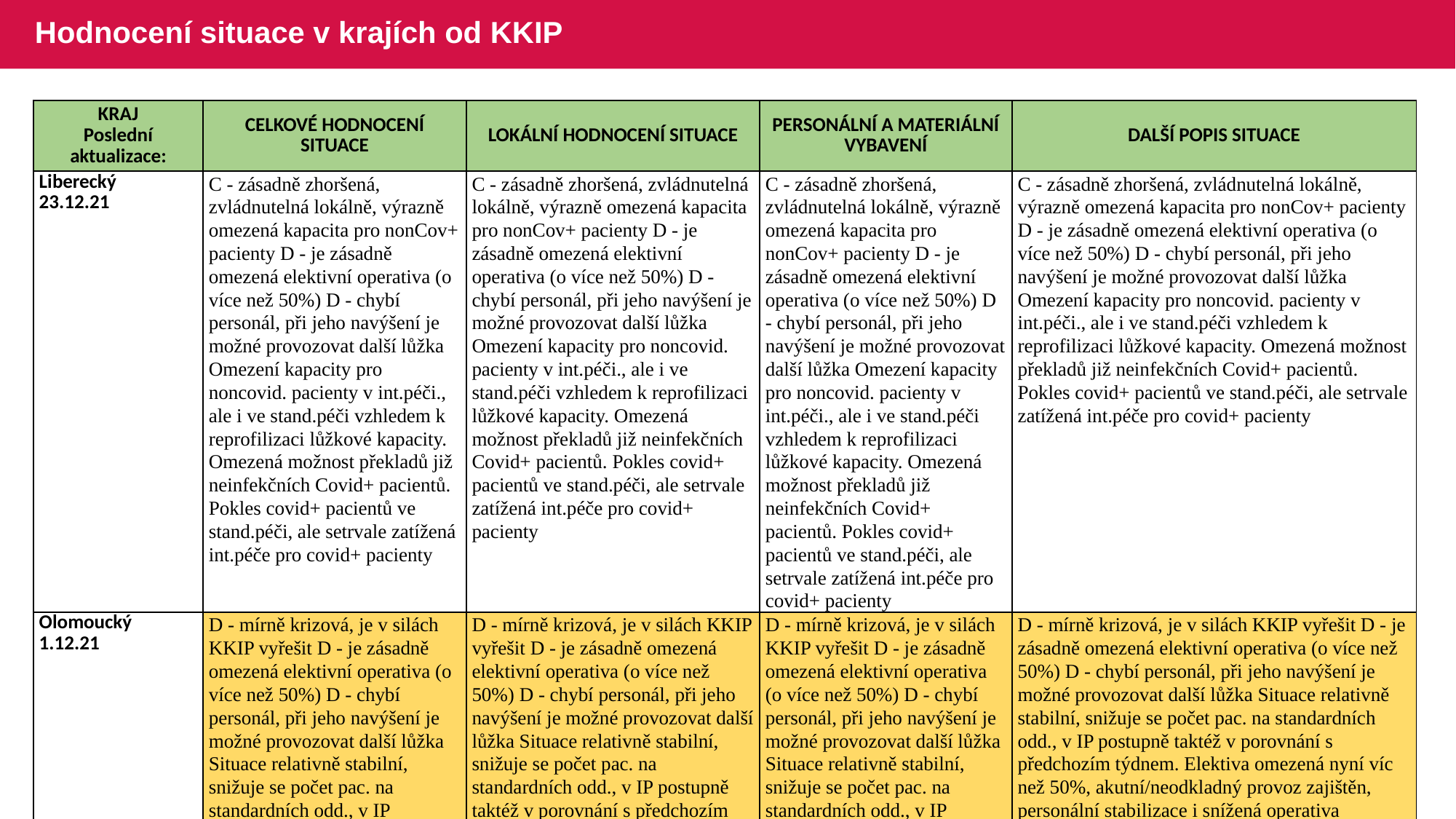

# Hodnocení situace v krajích od KKIP
| KRAJ Poslední aktualizace: | CELKOVÉ HODNOCENÍ SITUACE | LOKÁLNÍ HODNOCENÍ SITUACE | PERSONÁLNÍ A MATERIÁLNÍ VYBAVENÍ | DALŠÍ POPIS SITUACE |
| --- | --- | --- | --- | --- |
| Liberecký 23.12.21 | C - zásadně zhoršená, zvládnutelná lokálně, výrazně omezená kapacita pro nonCov+ pacienty D - je zásadně omezená elektivní operativa (o více než 50%) D - chybí personál, při jeho navýšení je možné provozovat další lůžka Omezení kapacity pro noncovid. pacienty v int.péči., ale i ve stand.péči vzhledem k reprofilizaci lůžkové kapacity. Omezená možnost překladů již neinfekčních Covid+ pacientů. Pokles covid+ pacientů ve stand.péči, ale setrvale zatížená int.péče pro covid+ pacienty | C - zásadně zhoršená, zvládnutelná lokálně, výrazně omezená kapacita pro nonCov+ pacienty D - je zásadně omezená elektivní operativa (o více než 50%) D - chybí personál, při jeho navýšení je možné provozovat další lůžka Omezení kapacity pro noncovid. pacienty v int.péči., ale i ve stand.péči vzhledem k reprofilizaci lůžkové kapacity. Omezená možnost překladů již neinfekčních Covid+ pacientů. Pokles covid+ pacientů ve stand.péči, ale setrvale zatížená int.péče pro covid+ pacienty | C - zásadně zhoršená, zvládnutelná lokálně, výrazně omezená kapacita pro nonCov+ pacienty D - je zásadně omezená elektivní operativa (o více než 50%) D - chybí personál, při jeho navýšení je možné provozovat další lůžka Omezení kapacity pro noncovid. pacienty v int.péči., ale i ve stand.péči vzhledem k reprofilizaci lůžkové kapacity. Omezená možnost překladů již neinfekčních Covid+ pacientů. Pokles covid+ pacientů ve stand.péči, ale setrvale zatížená int.péče pro covid+ pacienty | C - zásadně zhoršená, zvládnutelná lokálně, výrazně omezená kapacita pro nonCov+ pacienty D - je zásadně omezená elektivní operativa (o více než 50%) D - chybí personál, při jeho navýšení je možné provozovat další lůžka Omezení kapacity pro noncovid. pacienty v int.péči., ale i ve stand.péči vzhledem k reprofilizaci lůžkové kapacity. Omezená možnost překladů již neinfekčních Covid+ pacientů. Pokles covid+ pacientů ve stand.péči, ale setrvale zatížená int.péče pro covid+ pacienty |
| Olomoucký 1.12.21 | D - mírně krizová, je v silách KKIP vyřešit D - je zásadně omezená elektivní operativa (o více než 50%) D - chybí personál, při jeho navýšení je možné provozovat další lůžka Situace relativně stabilní, snižuje se počet pac. na standardních odd., v IP postupně taktéž v porovnání s předchozím týdnem. Elektiva omezená nyní víc než 50%, akutní/neodkladný provoz zajištěn, personální stabilizace i snížená operativa částečně daná vánočními svátky. | D - mírně krizová, je v silách KKIP vyřešit D - je zásadně omezená elektivní operativa (o více než 50%) D - chybí personál, při jeho navýšení je možné provozovat další lůžka Situace relativně stabilní, snižuje se počet pac. na standardních odd., v IP postupně taktéž v porovnání s předchozím týdnem. Elektiva omezená nyní víc než 50%, akutní/neodkladný provoz zajištěn, personální stabilizace i snížená operativa částečně daná vánočními svátky. | D - mírně krizová, je v silách KKIP vyřešit D - je zásadně omezená elektivní operativa (o více než 50%) D - chybí personál, při jeho navýšení je možné provozovat další lůžka Situace relativně stabilní, snižuje se počet pac. na standardních odd., v IP postupně taktéž v porovnání s předchozím týdnem. Elektiva omezená nyní víc než 50%, akutní/neodkladný provoz zajištěn, personální stabilizace i snížená operativa částečně daná vánočními svátky. | D - mírně krizová, je v silách KKIP vyřešit D - je zásadně omezená elektivní operativa (o více než 50%) D - chybí personál, při jeho navýšení je možné provozovat další lůžka Situace relativně stabilní, snižuje se počet pac. na standardních odd., v IP postupně taktéž v porovnání s předchozím týdnem. Elektiva omezená nyní víc než 50%, akutní/neodkladný provoz zajištěn, personální stabilizace i snížená operativa částečně daná vánočními svátky. |
| Plzeňský 16.12.21 | D - mírně krizová, je v silách KKIP vyřešit | D - je zásadně omezená elektivní operativa (o více než 50%) | D - chybí personál, při jeho navýšení je možné provozovat další lůžka | Aktuálně pokles počtu hospitalizovaných ve standardní péči. V rámci Intenzivní péče dochází ke kumulaci pacientů s potřebou ventilační podpory i postCOV (vypadávají z oficiálních statistik, ale stále blokují lůžka vyšší IP!!). Přetrvává omezení operativy na akutní a nutnou onkologickou. |